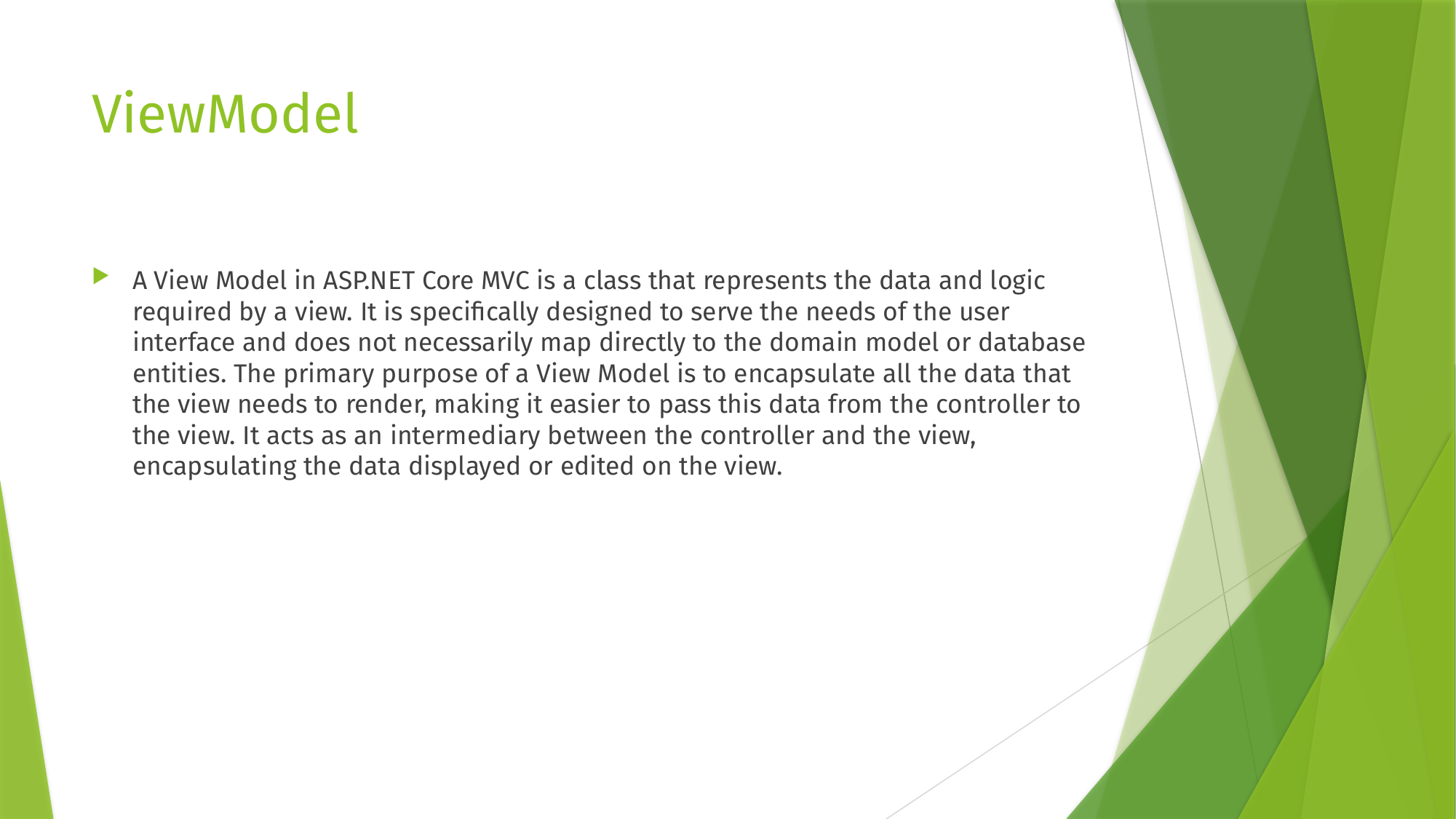

# ViewModel
A View Model in ASP.NET Core MVC is a class that represents the data and logic required by a view. It is specifically designed to serve the needs of the user interface and does not necessarily map directly to the domain model or database entities. The primary purpose of a View Model is to encapsulate all the data that the view needs to render, making it easier to pass this data from the controller to the view. It acts as an intermediary between the controller and the view, encapsulating the data displayed or edited on the view.